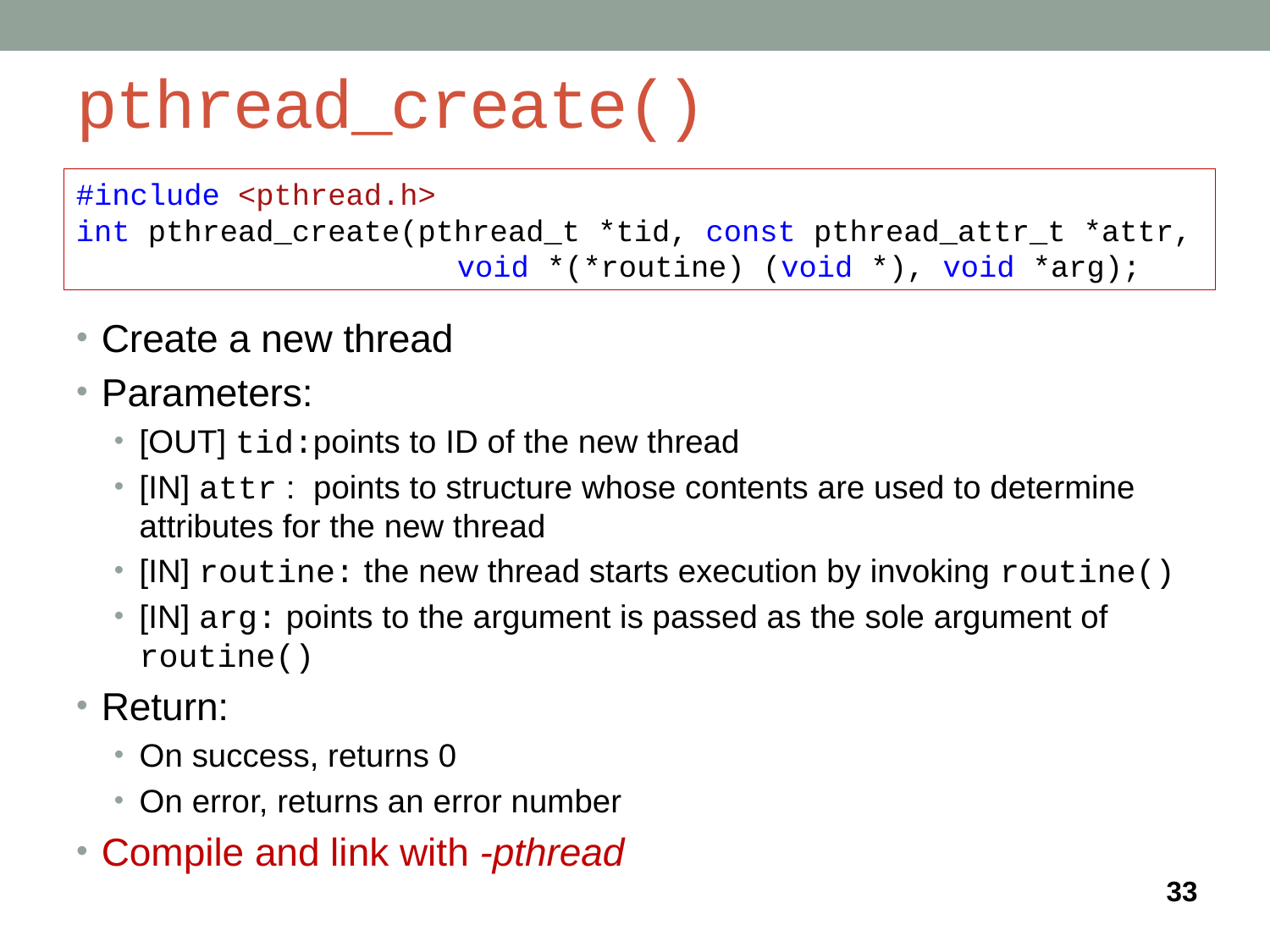

# pthread_create()
#include <pthread.h>
int pthread_create(pthread_t *tid, const pthread_attr_t *attr, 			void *(*routine) (void *), void *arg);
Create a new thread
Parameters:
[OUT] tid:points to ID of the new thread
[IN] attr :  points to structure whose contents are used to determine attributes for the new thread
[IN] routine: the new thread starts execution by invoking routine()
[IN] arg: points to the argument is passed as the sole argument of routine()
Return:
On success, returns 0
On error, returns an error number
Compile and link with -pthread
33